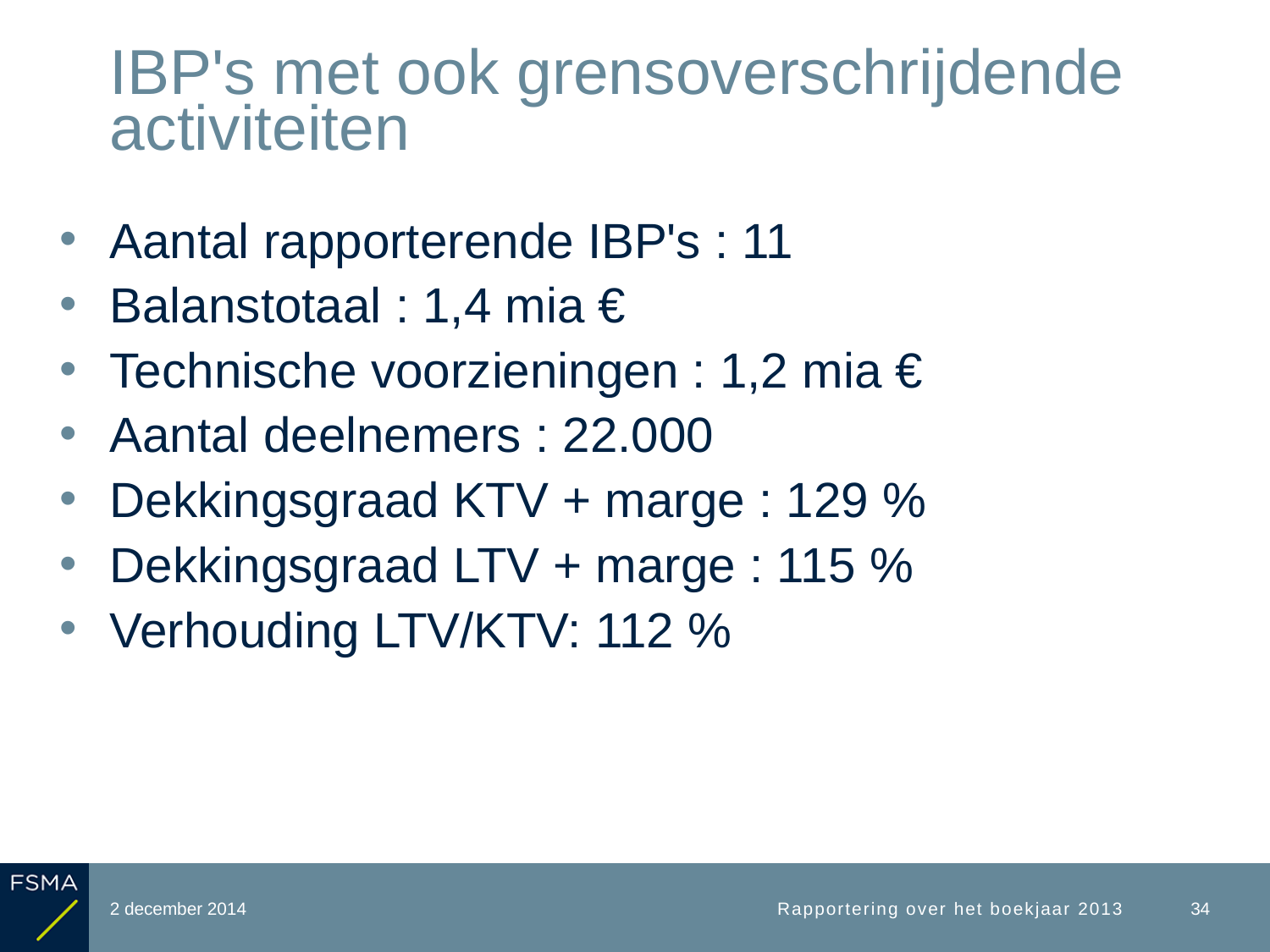

# IBP's met ook grensoverschrijdende activiteiten
Aantal rapporterende IBP's : 11
Balanstotaal : 1,4 mia €
Technische voorzieningen : 1,2 mia €
Aantal deelnemers : 22.000
Dekkingsgraad KTV + marge : 129 %
Dekkingsgraad LTV + marge : 115 %
Verhouding LTV/KTV: 112 %
2 december 2014
Rapportering over het boekjaar 2013
34